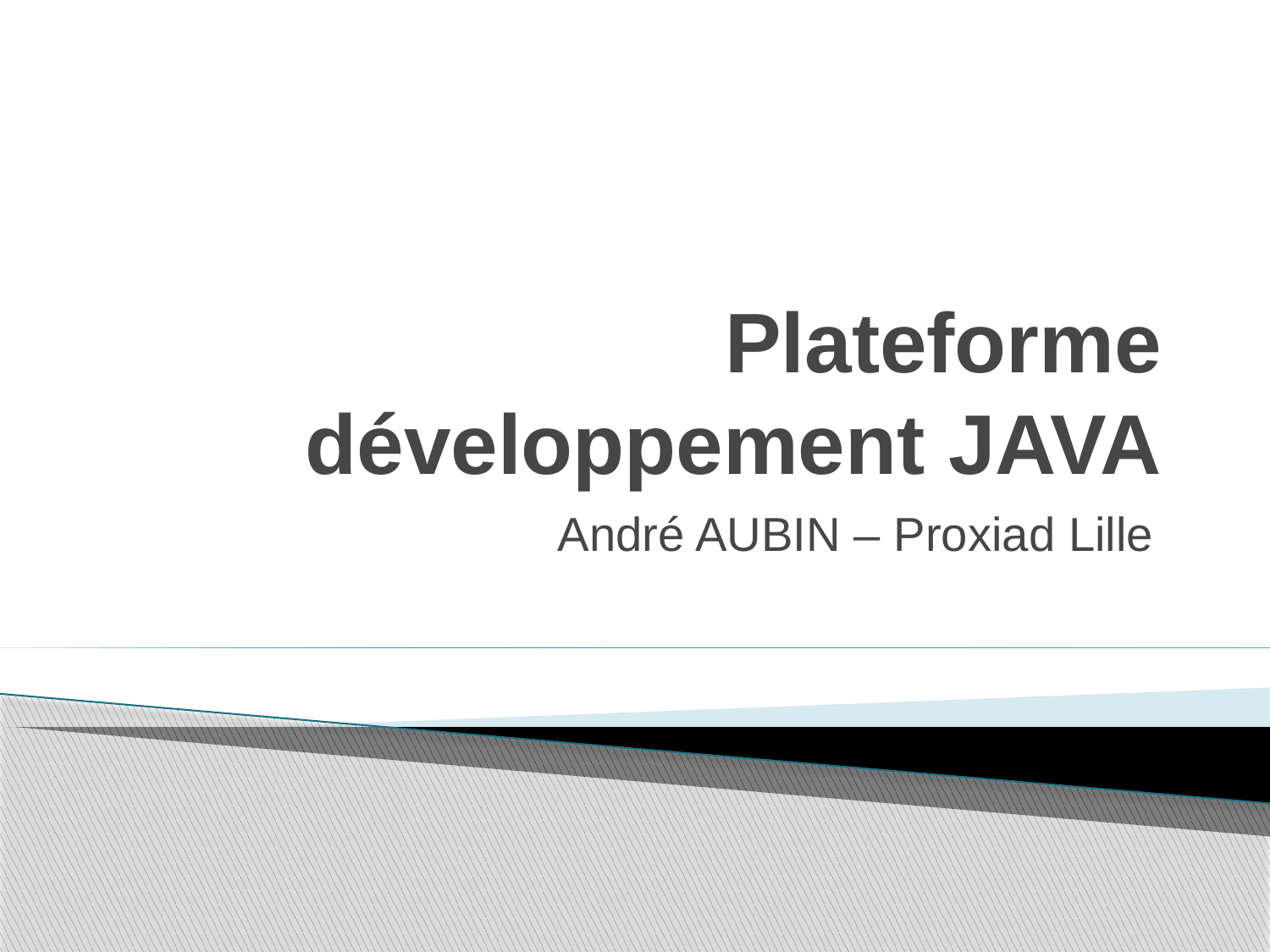

# Plateforme développement JAVA
André AUBIN – Proxiad Lille